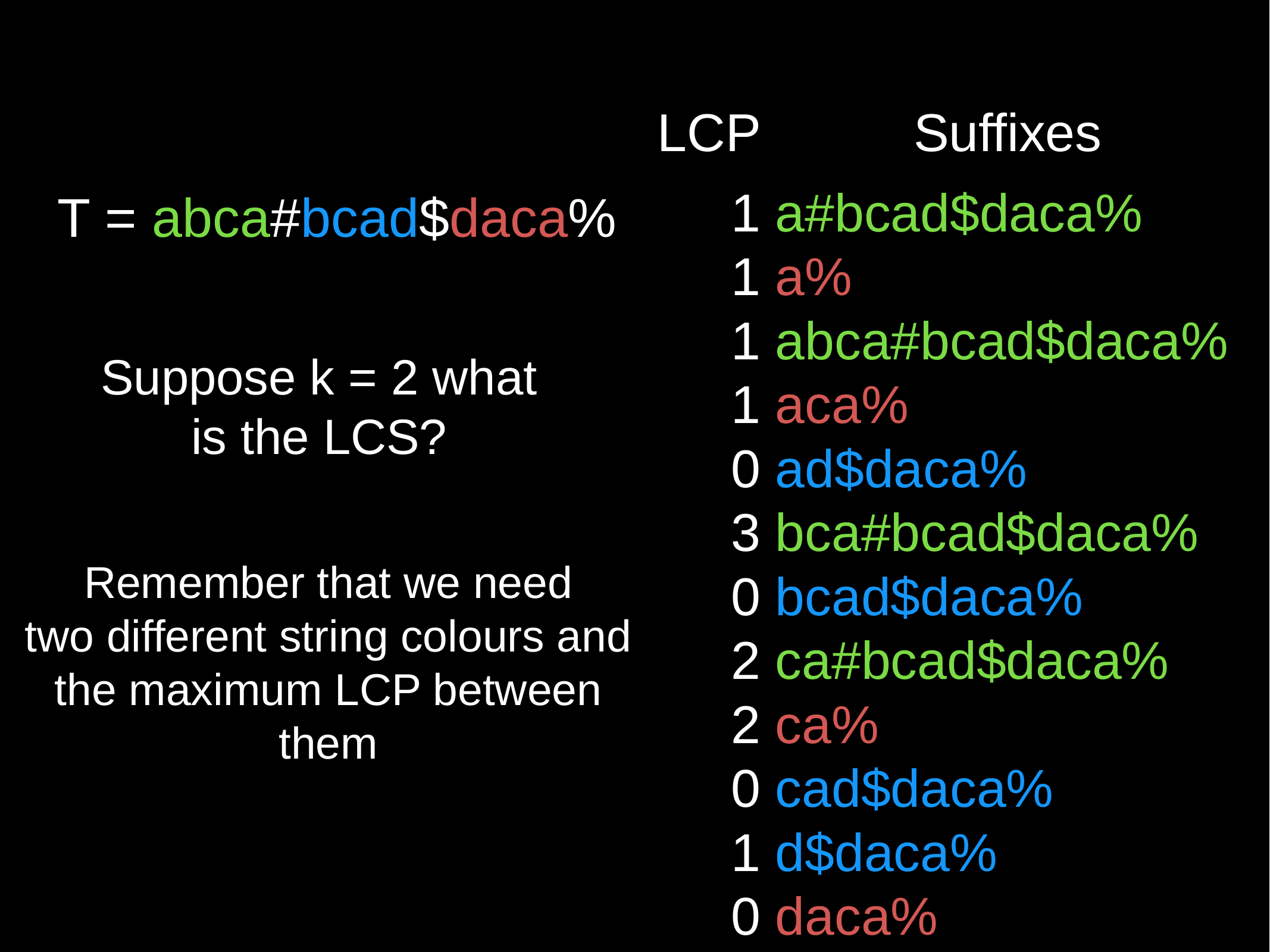

1 a#bcad$daca%
1 a%
1 abca#bcad$daca%
1 aca%
0 ad$daca%
3 bca#bcad$daca%
0 bcad$daca%
2 ca#bcad$daca%
2 ca%
0 cad$daca%
1 d$daca%
0 daca%
LCP
Suffixes
T = abca#bcad$daca%
Suppose k = 2 what
is the LCS?
Remember that we need
two different string colours and the maximum LCP between them